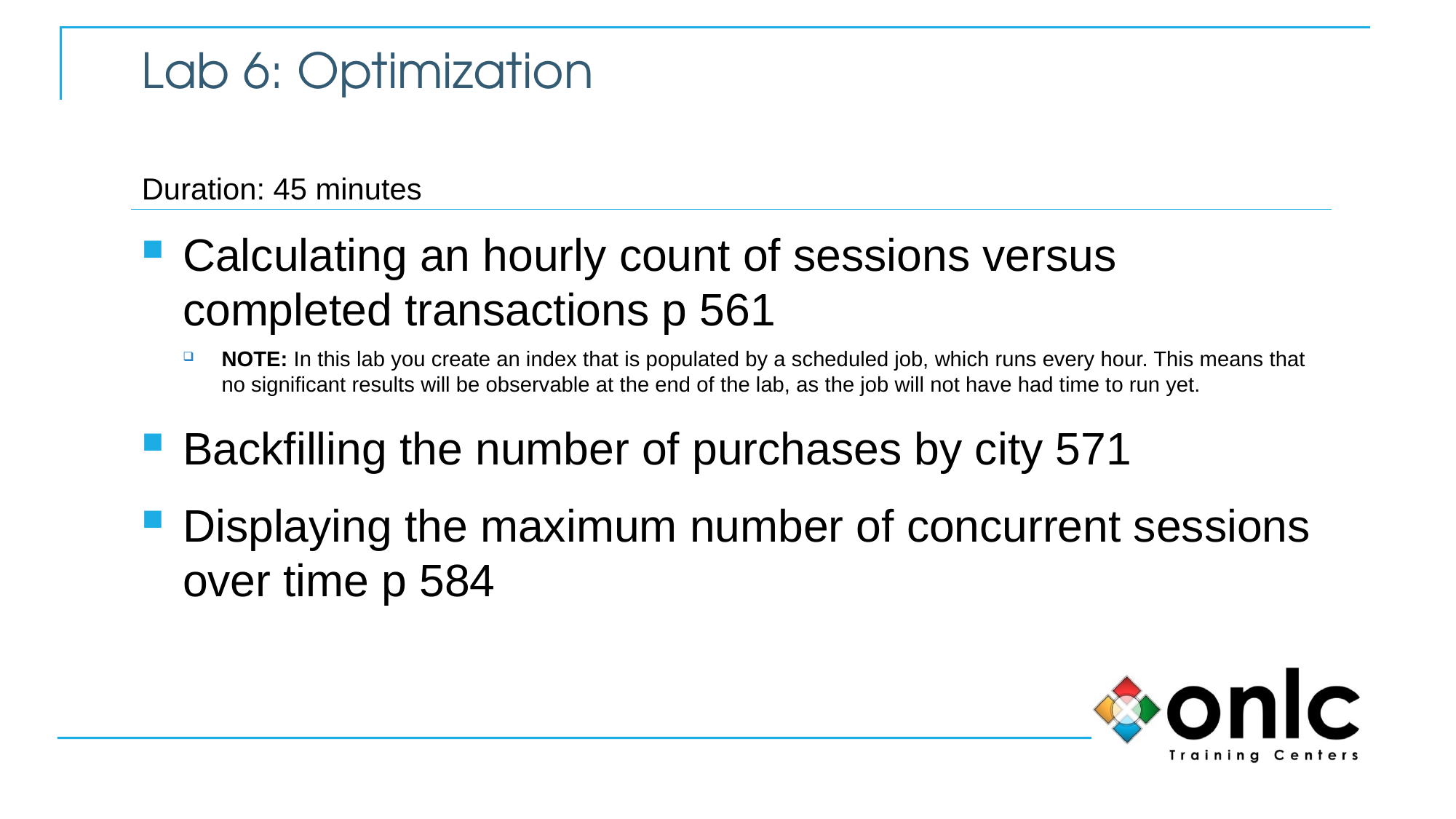

# Lab 6: Optimization
Duration: 45 minutes
Calculating an hourly count of sessions versus completed transactions p 561
NOTE: In this lab you create an index that is populated by a scheduled job, which runs every hour. This means that no significant results will be observable at the end of the lab, as the job will not have had time to run yet.
Backfilling the number of purchases by city 571
Displaying the maximum number of concurrent sessions over time p 584